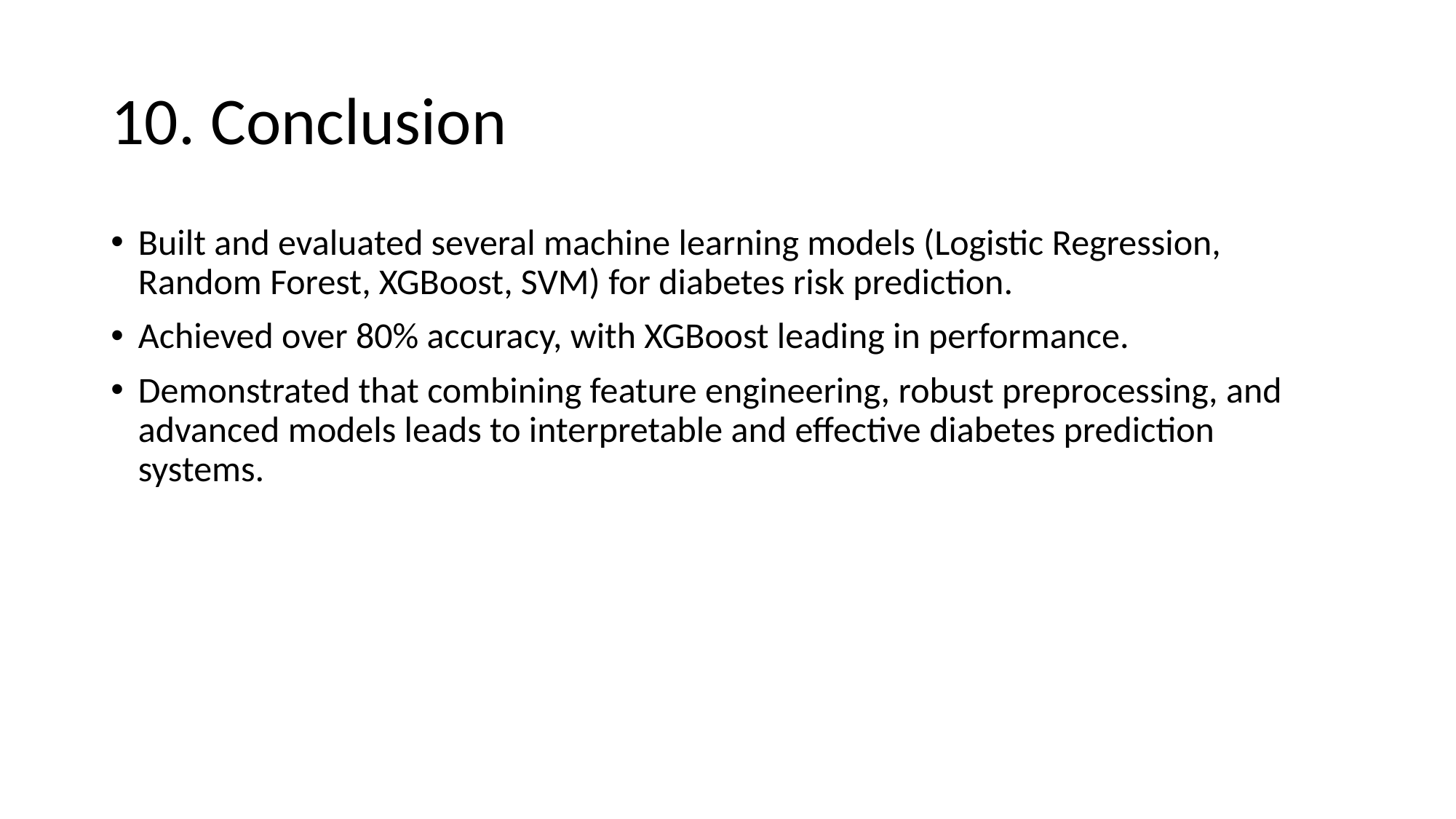

# 10. Conclusion
Built and evaluated several machine learning models (Logistic Regression, Random Forest, XGBoost, SVM) for diabetes risk prediction.
Achieved over 80% accuracy, with XGBoost leading in performance.
Demonstrated that combining feature engineering, robust preprocessing, and advanced models leads to interpretable and effective diabetes prediction systems.